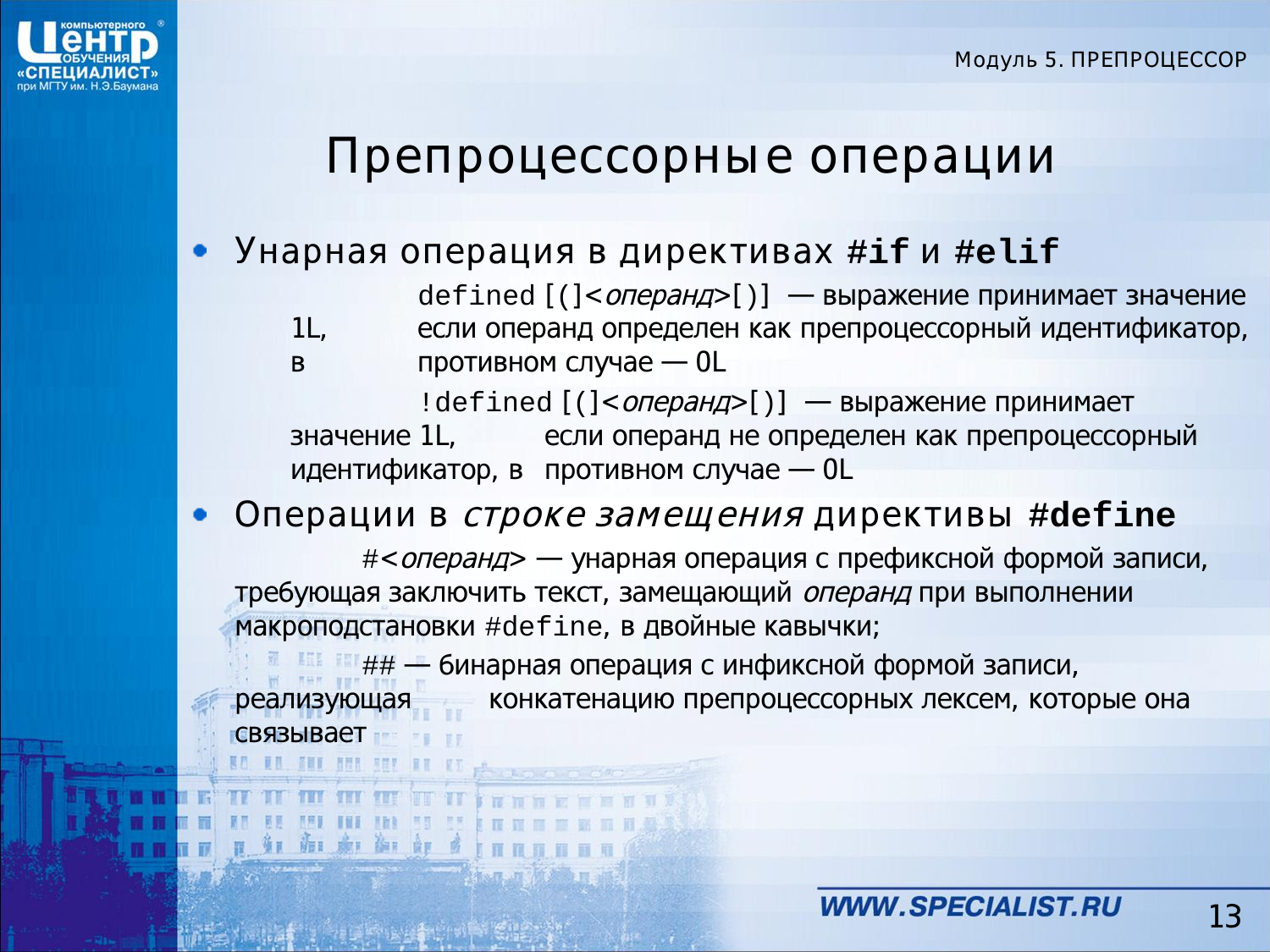

Модуль 5. ПРЕПРОЦЕССОР
# Препроцессорные операции
Унарная операция в директивах #if и #elif
		defined [(]<операнд>[)]  — выражение принимает значение 1L, 	если операнд определен как препроцессорный идентификатор, в 	противном случае — 0L
		!defined [(]<операнд>[)]  — выражение принимает значение 1L, 	если операнд не определен как препроцессорный идентификатор, в 	противном случае — 0L
Операции в строке замещения директивы #define
		#<операнд> — унарная операция с префиксной формой записи, 	требующая заключить текст, замещающий операнд при выполнении 	макроподстановки #define, в двойные кавычки;
		## — бинарная операция с инфиксной формой записи, реализующая 	конкатенацию препроцессорных лексем, которые она связывает
13